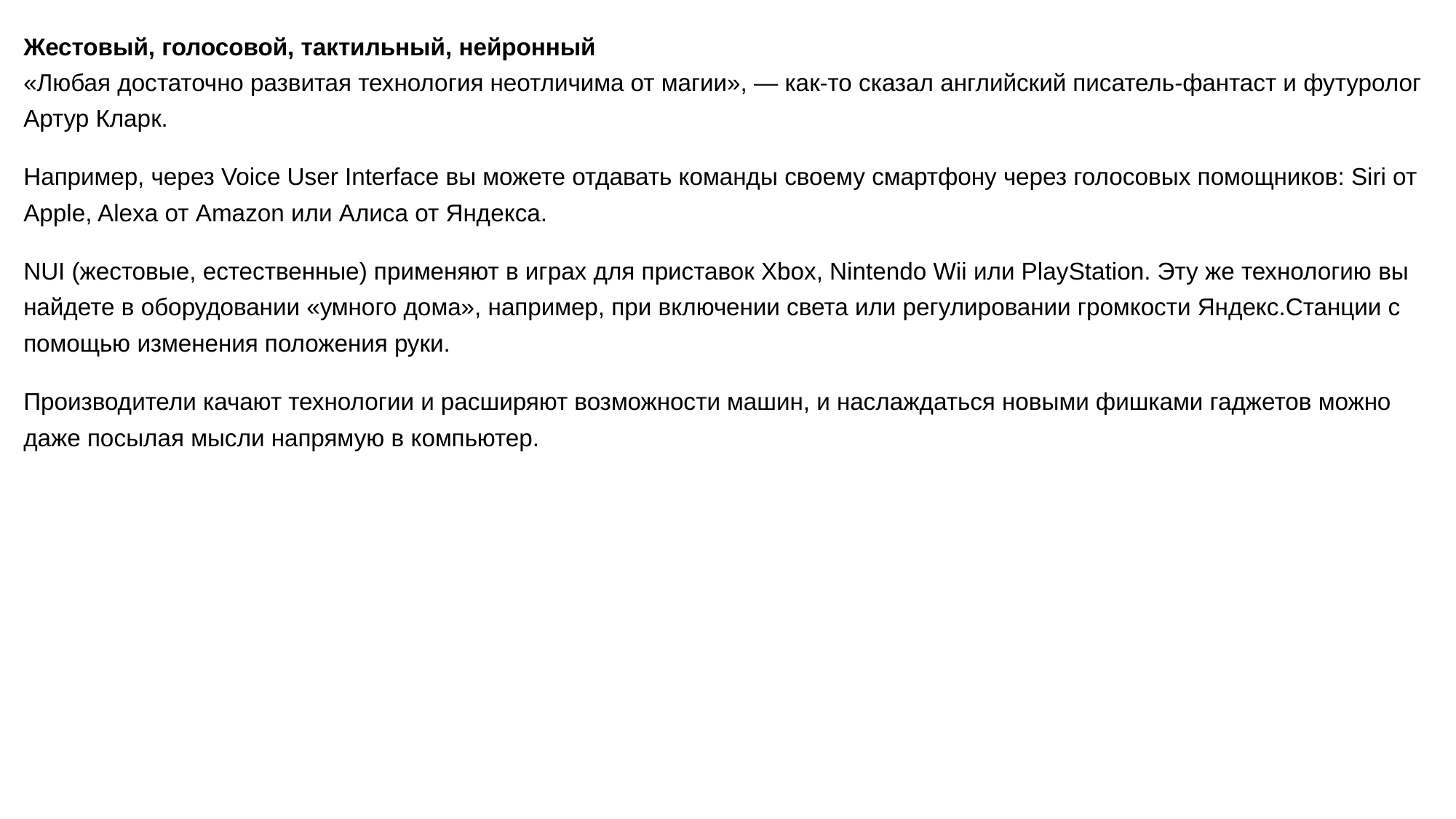

Жестовый, голосовой, тактильный, нейронный
«Любая достаточно развитая технология неотличима от магии», — как-то сказал английский писатель-фантаст и футуролог Артур Кларк.
Например, через Voice User Interface вы можете отдавать команды своему смартфону через голосовых помощников: Siri от Apple, Alexa от Amazon или Алиса от Яндекса.
NUI (жестовые, естественные) применяют в играх для приставок Xbox, Nintendo Wii или PlayStation. Эту же технологию вы найдете в оборудовании «умного дома», например, при включении света или регулировании громкости Яндекс.Станции с помощью изменения положения руки.
Производители качают технологии и расширяют возможности машин, и наслаждаться новыми фишками гаджетов можно даже посылая мысли напрямую в компьютер.